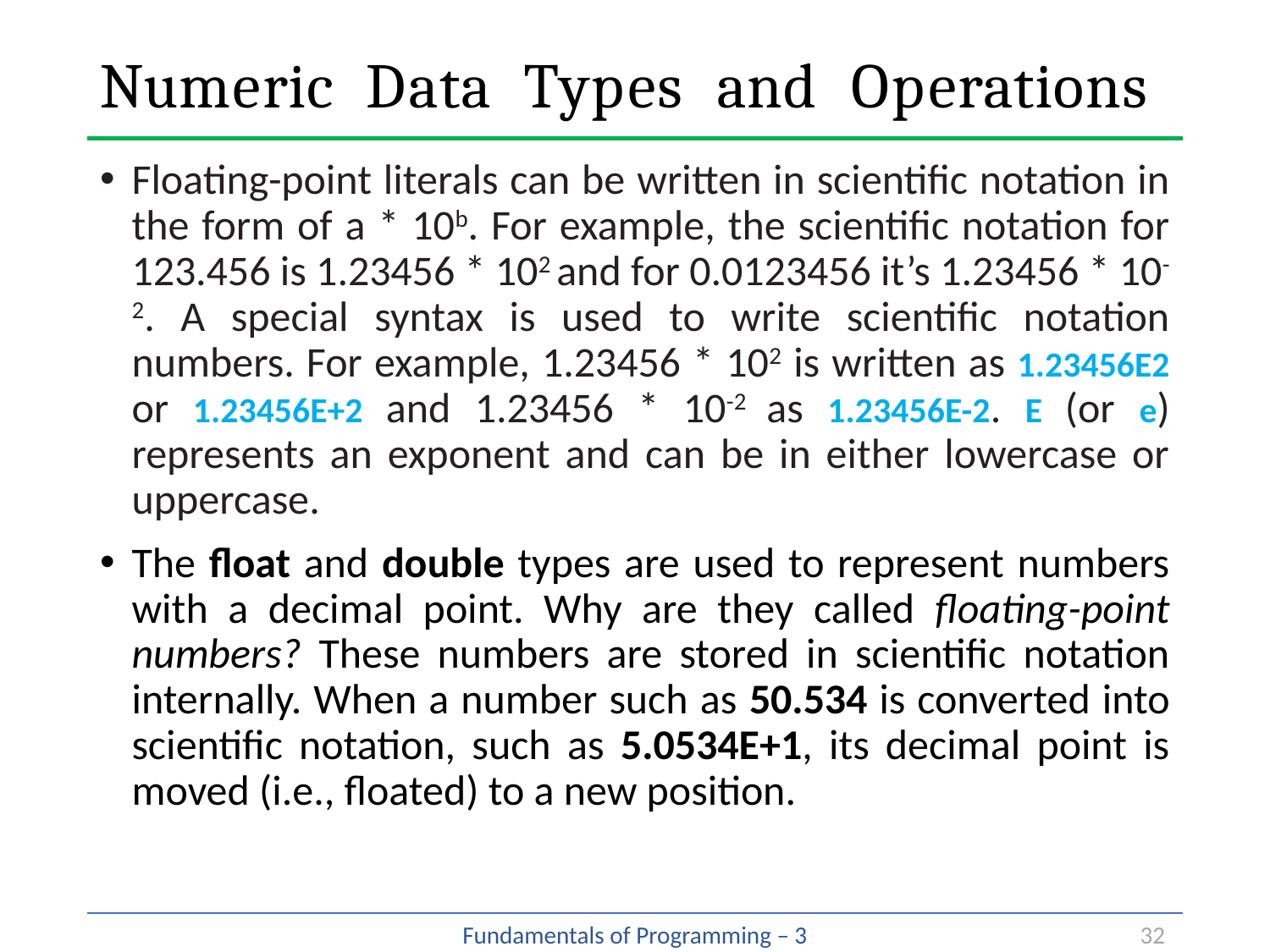

# Numeric Data Types and Operations
Floating-point literals can be written in scientific notation in the form of a * 10b. For example, the scientific notation for 123.456 is 1.23456 * 102 and for 0.0123456 it’s 1.23456 * 10-2. A special syntax is used to write scientific notation numbers. For example, 1.23456 * 102 is written as 1.23456E2 or 1.23456E+2 and 1.23456 * 10-2 as 1.23456E-2. E (or e) represents an exponent and can be in either lowercase or uppercase.
The float and double types are used to represent numbers with a decimal point. Why are they called floating-point numbers? These numbers are stored in scientific notation internally. When a number such as 50.534 is converted into scientific notation, such as 5.0534E+1, its decimal point is moved (i.e., floated) to a new position.
32